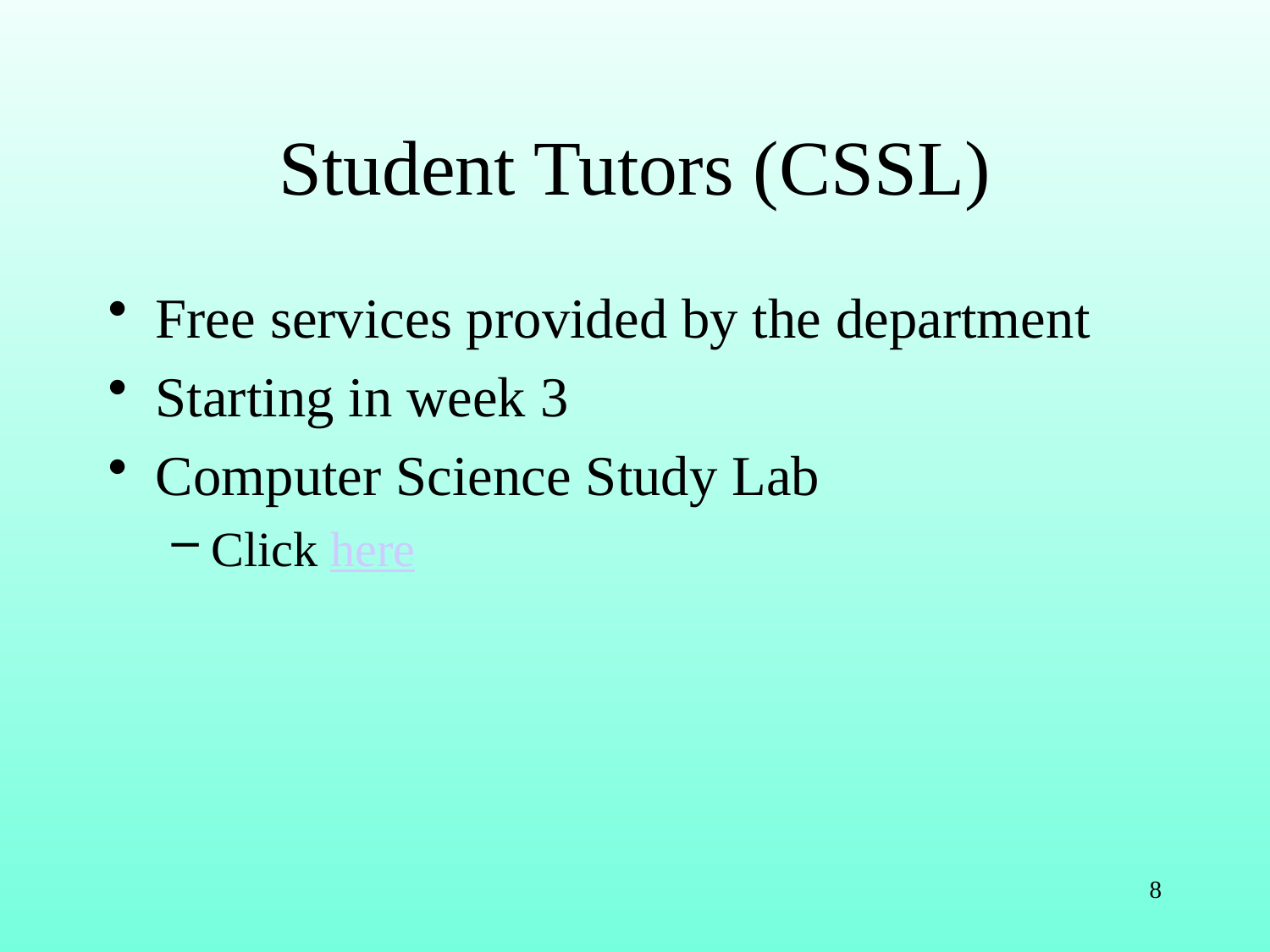

# Student Tutors (CSSL)
Free services provided by the department
Starting in week 3
Computer Science Study Lab
Click here

8